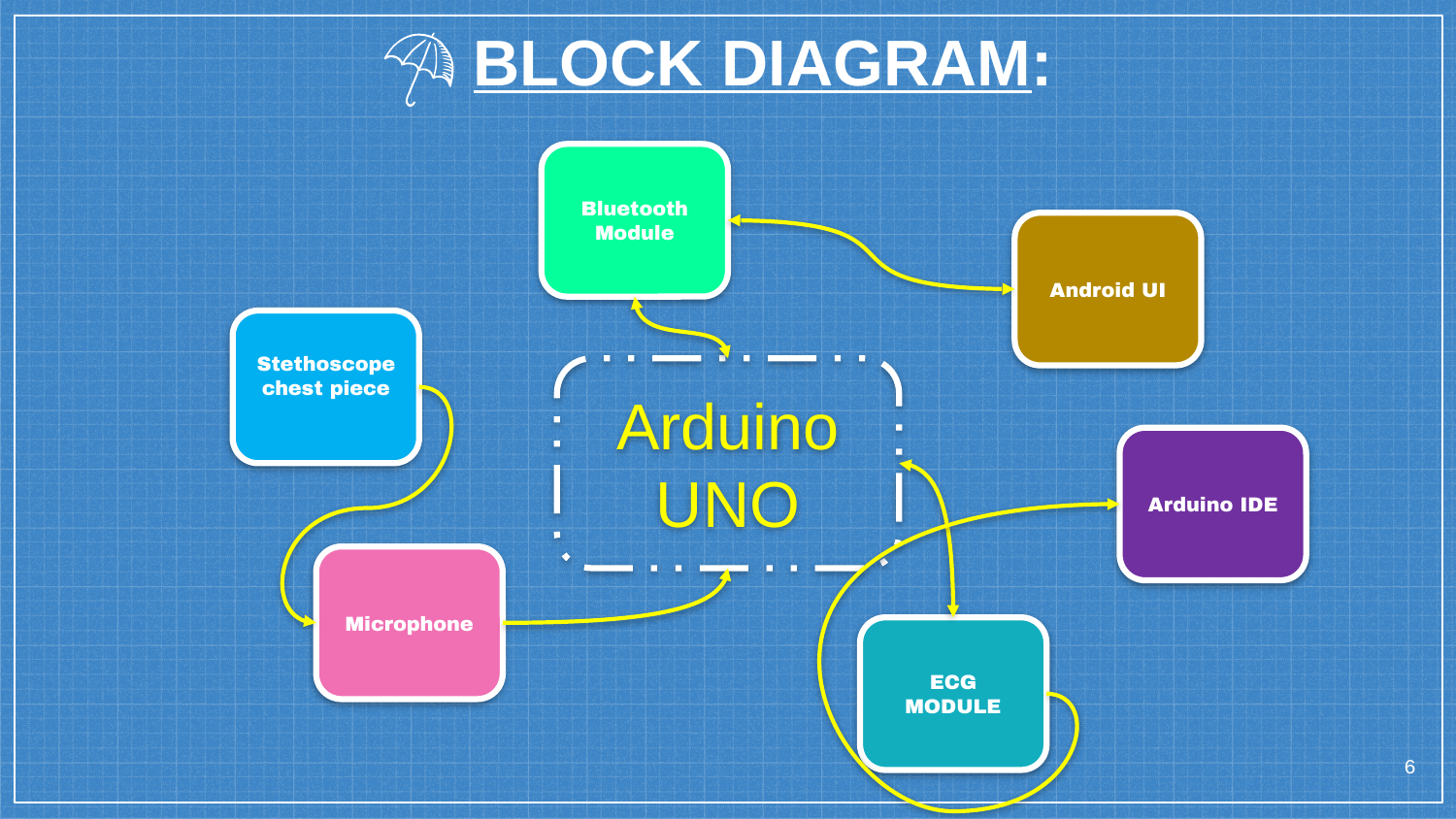

# BLOCK DIAGRAM:

Bluetooth Module
Android UI
Stethoscope chest piece

Arduino UNO
Arduino IDE
Microphone
ECG MODULE
6